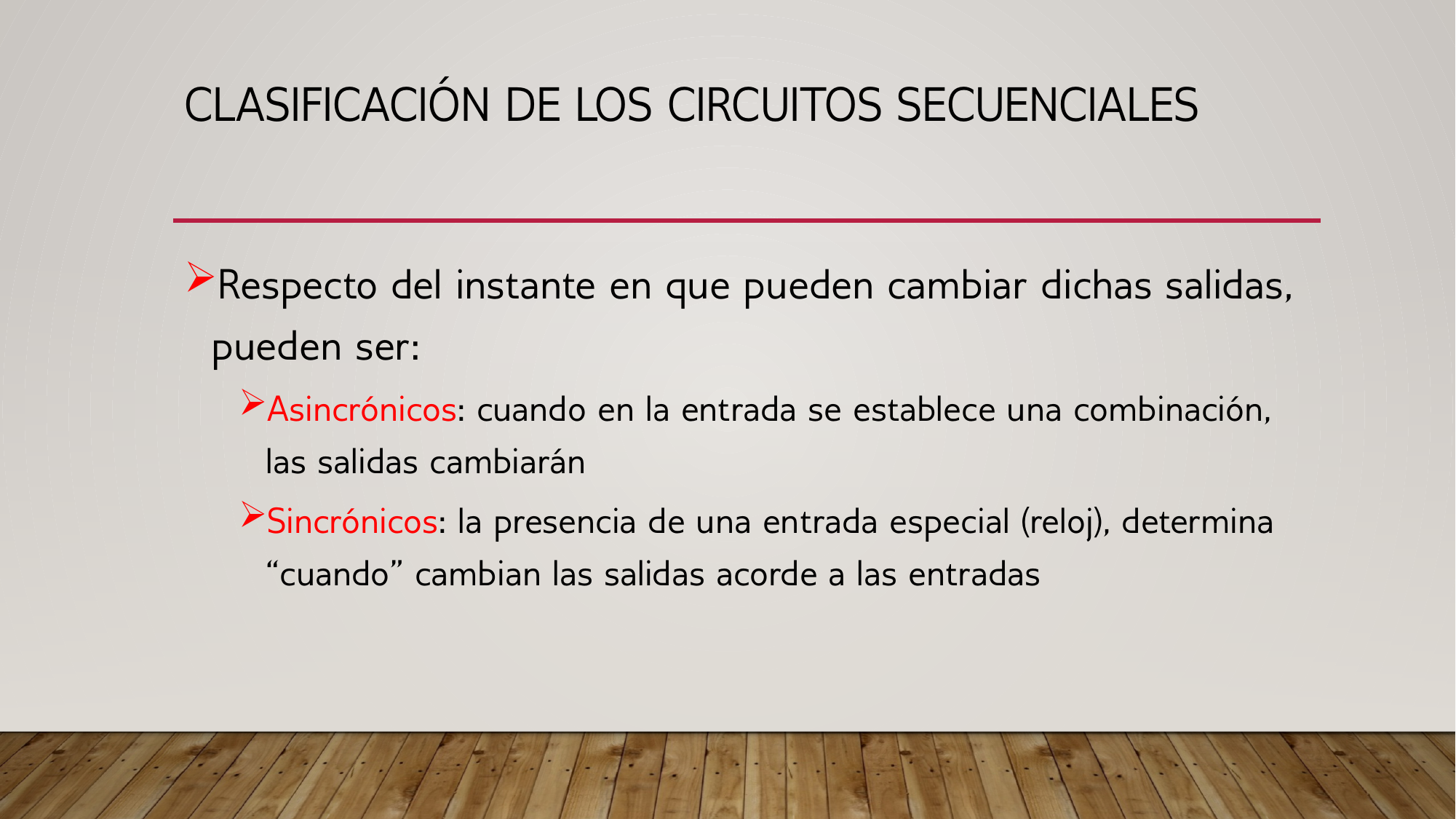

# Clasificación de los circuitos secuenciales
Respecto del instante en que pueden cambiar dichas salidas, pueden ser:
Asincrónicos: cuando en la entrada se establece una combinación, las salidas cambiarán
Sincrónicos: la presencia de una entrada especial (reloj), determina “cuando” cambian las salidas acorde a las entradas